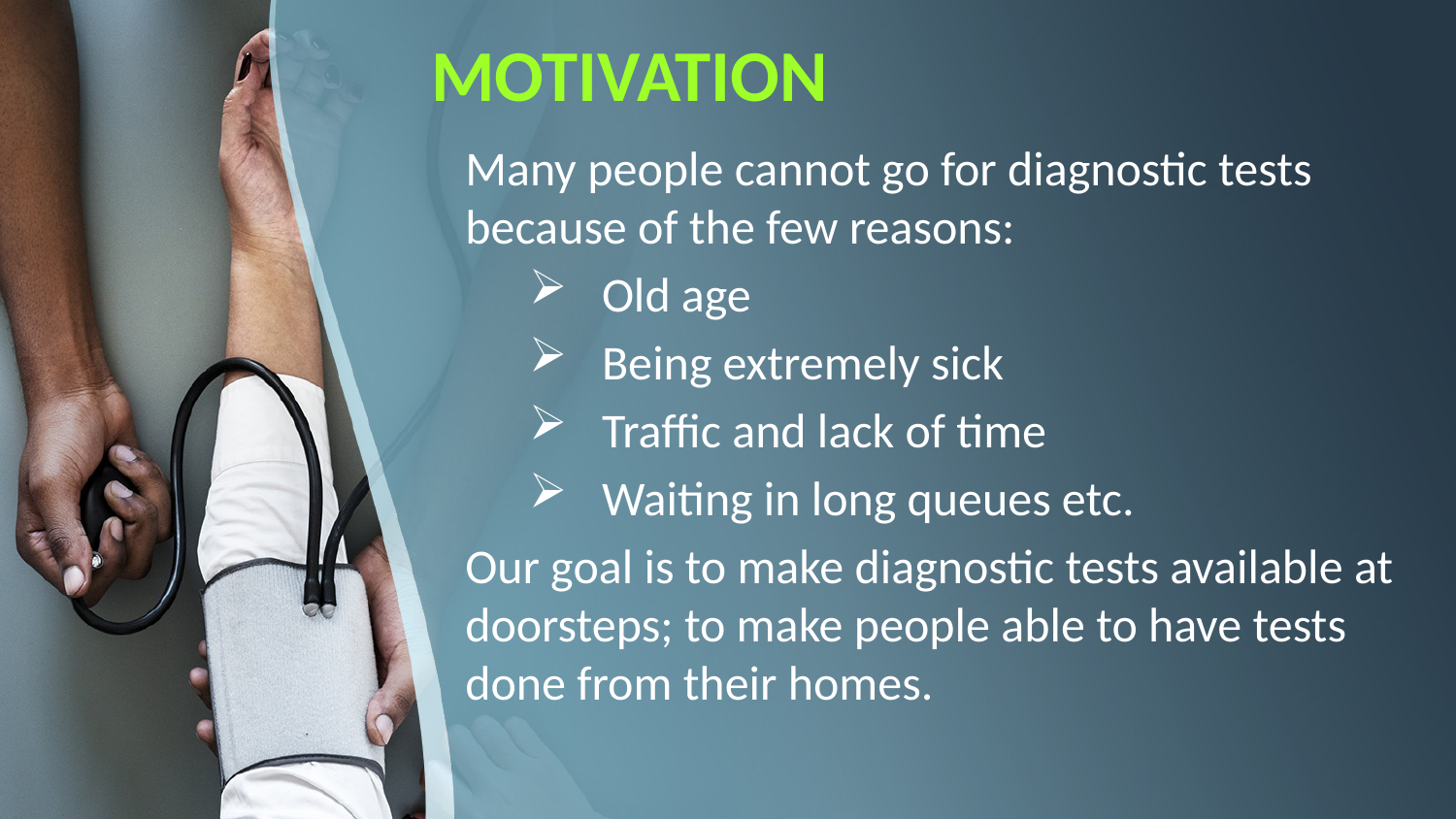

# MOTIVATION
Many people cannot go for diagnostic tests because of the few reasons:
Old age
Being extremely sick
Traffic and lack of time
Waiting in long queues etc.
Our goal is to make diagnostic tests available at doorsteps; to make people able to have tests done from their homes.